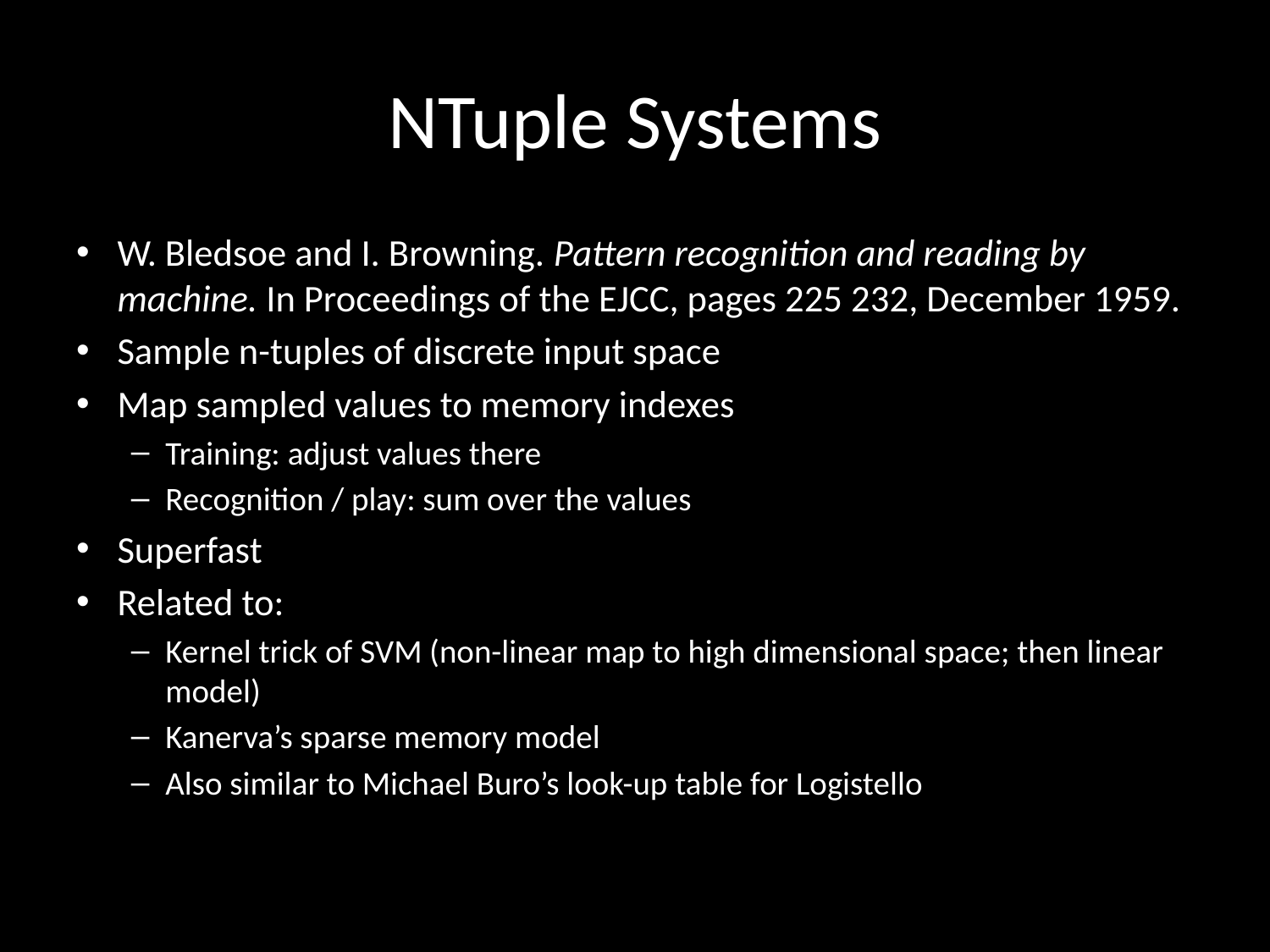

# NTuple Systems
W. Bledsoe and I. Browning. Pattern recognition and reading by machine. In Proceedings of the EJCC, pages 225 232, December 1959.
Sample n-tuples of discrete input space
Map sampled values to memory indexes
Training: adjust values there
Recognition / play: sum over the values
Superfast
Related to:
Kernel trick of SVM (non-linear map to high dimensional space; then linear model)
Kanerva’s sparse memory model
Also similar to Michael Buro’s look-up table for Logistello